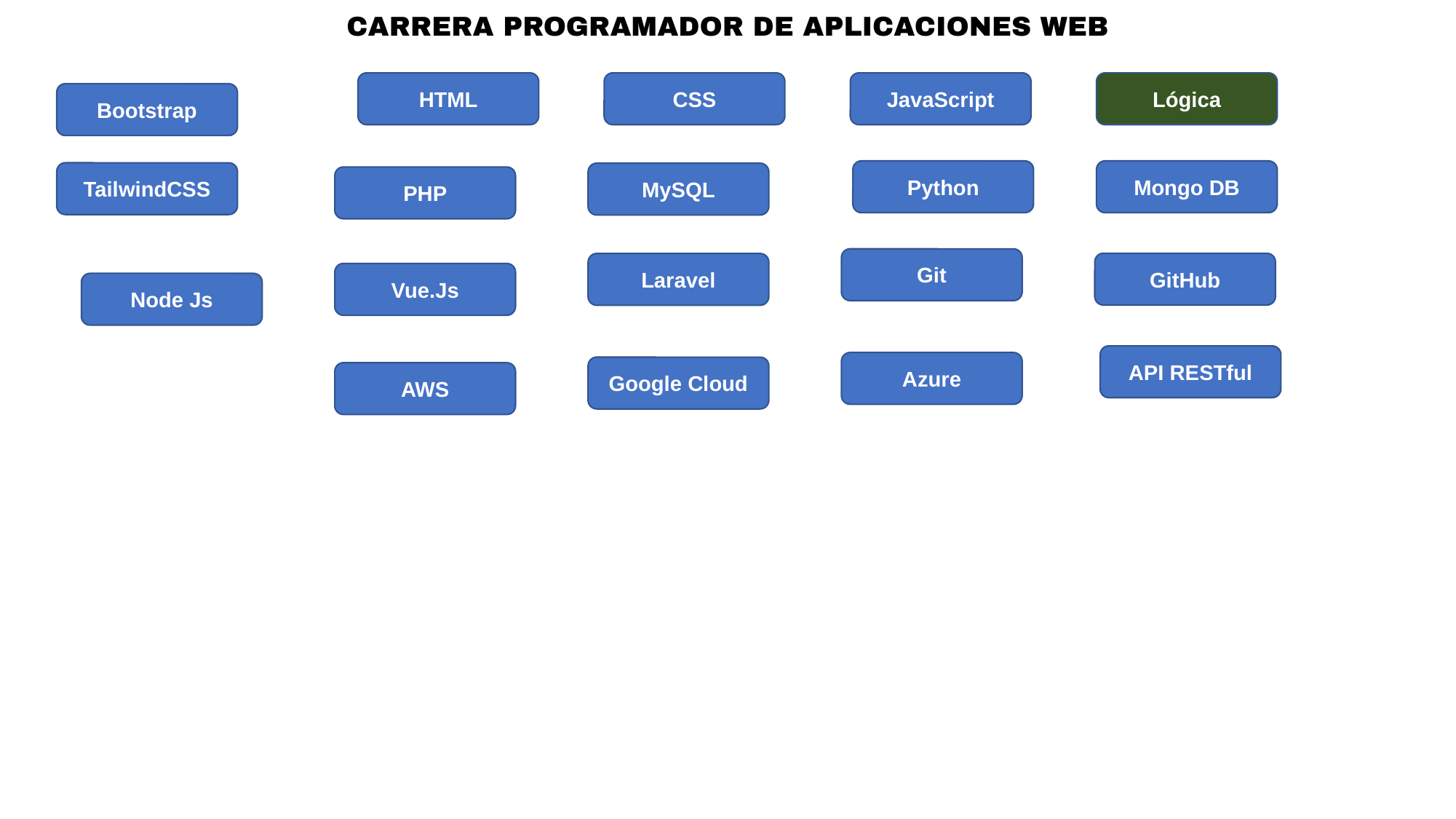

CARRERA PROGRAMADOR DE APLICACIONES WEB
JavaScript
Lógica
CSS
HTML
Bootstrap
Mongo DB
Python
TailwindCSS
MySQL
PHP
Git
GitHub
Laravel
Vue.Js
Node Js
API RESTful
Azure
Google Cloud
AWS